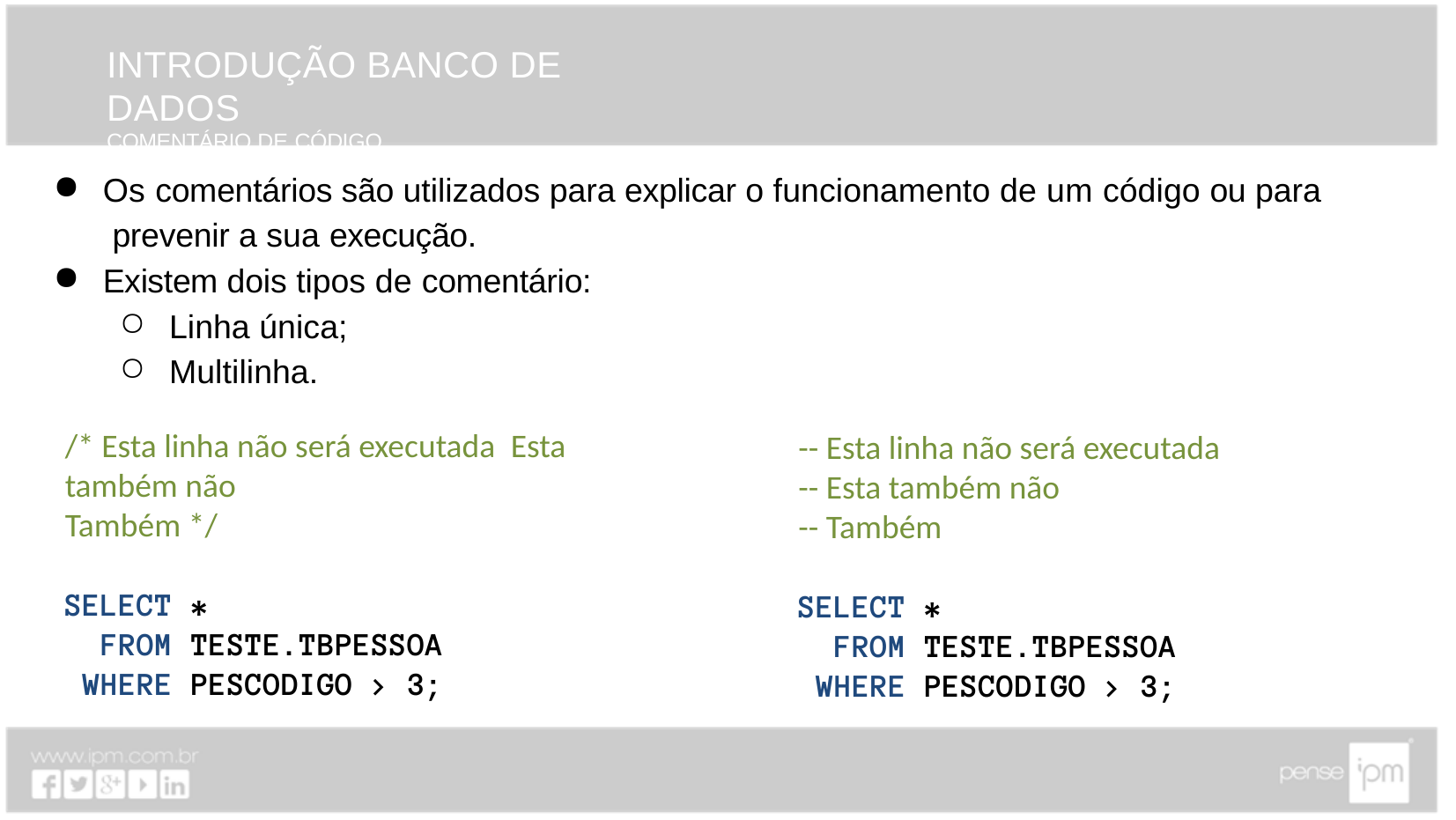

# INTRODUÇÃO BANCO DE DADOS
COMENTÁRIO DE CÓDIGO
Os comentários são utilizados para explicar o funcionamento de um código ou para  prevenir a sua execução.
Existem dois tipos de comentário:
Linha única;
Multilinha.
/* Esta linha não será executada  Esta também não
Também */

SELECT *
  FROM TESTE.TBPESSOA
 WHERE PESCODIGO > 3;
-- Esta linha não será executada
-- Esta também não
-- Também

SELECT *
  FROM TESTE.TBPESSOA
 WHERE PESCODIGO > 3;